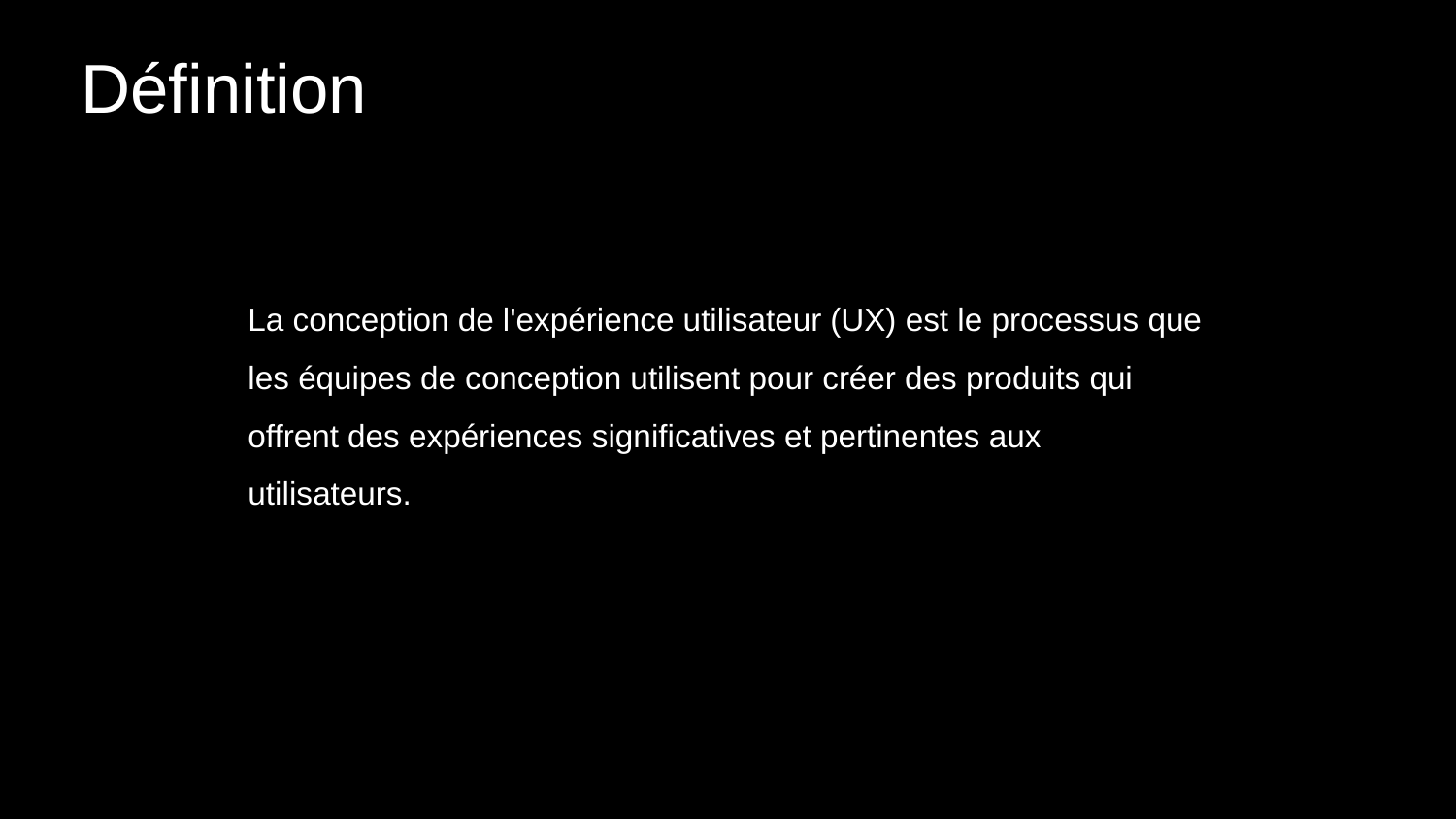

Définition

La conception de l'expérience utilisateur (UX) est le processus que les équipes de conception utilisent pour créer des produits qui offrent des expériences significatives et pertinentes aux utilisateurs.